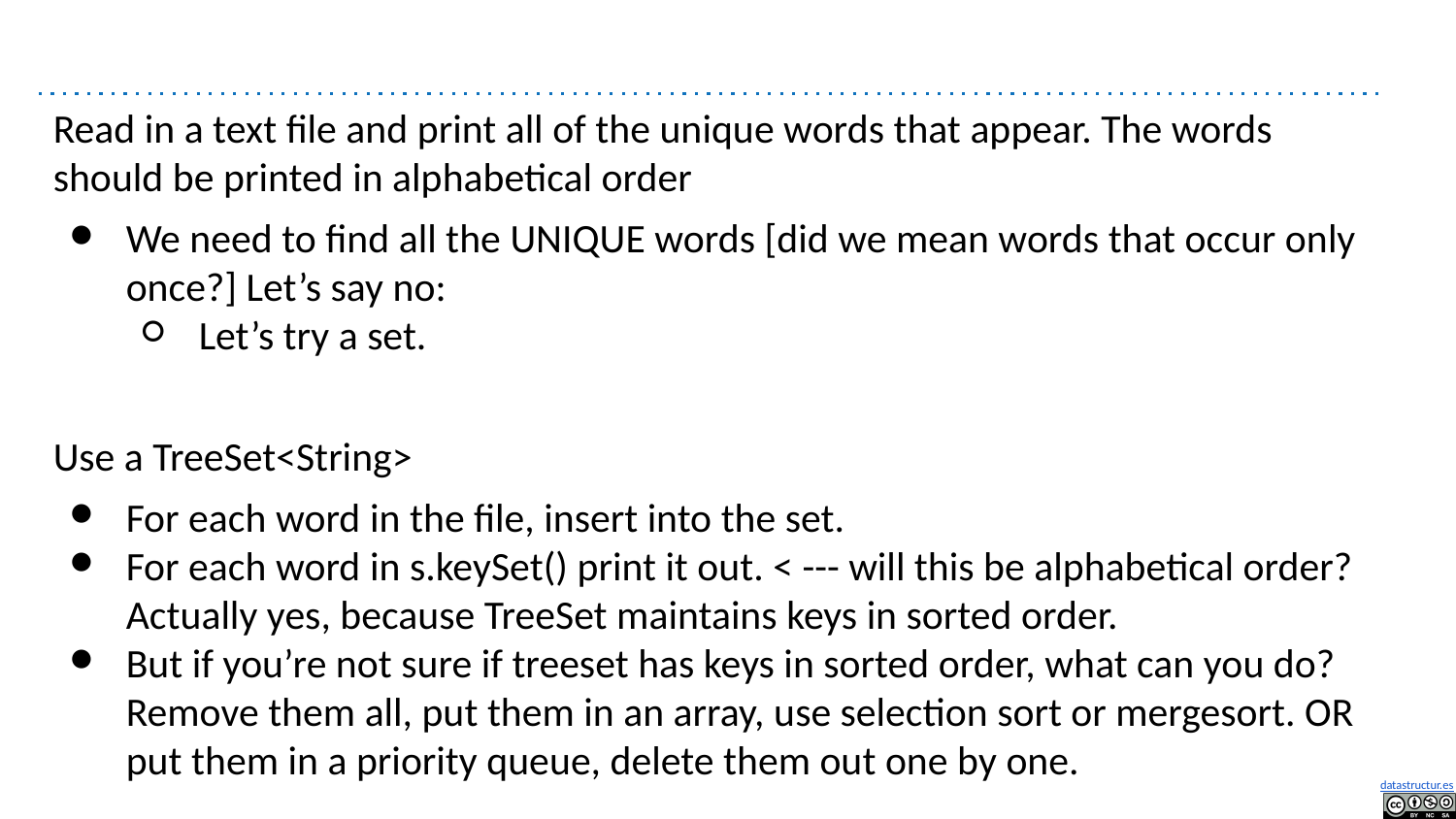

#
Read in a text file and print all of the unique words that appear. The words should be printed in alphabetical order
We need to find all the UNIQUE words [did we mean words that occur only once?] Let’s say no:
Let’s try a set.

Use a TreeSet<String>
For each word in the file, insert into the set.
For each word in s.keySet() print it out. < --- will this be alphabetical order? Actually yes, because TreeSet maintains keys in sorted order.
But if you’re not sure if treeset has keys in sorted order, what can you do? Remove them all, put them in an array, use selection sort or mergesort. OR put them in a priority queue, delete them out one by one.